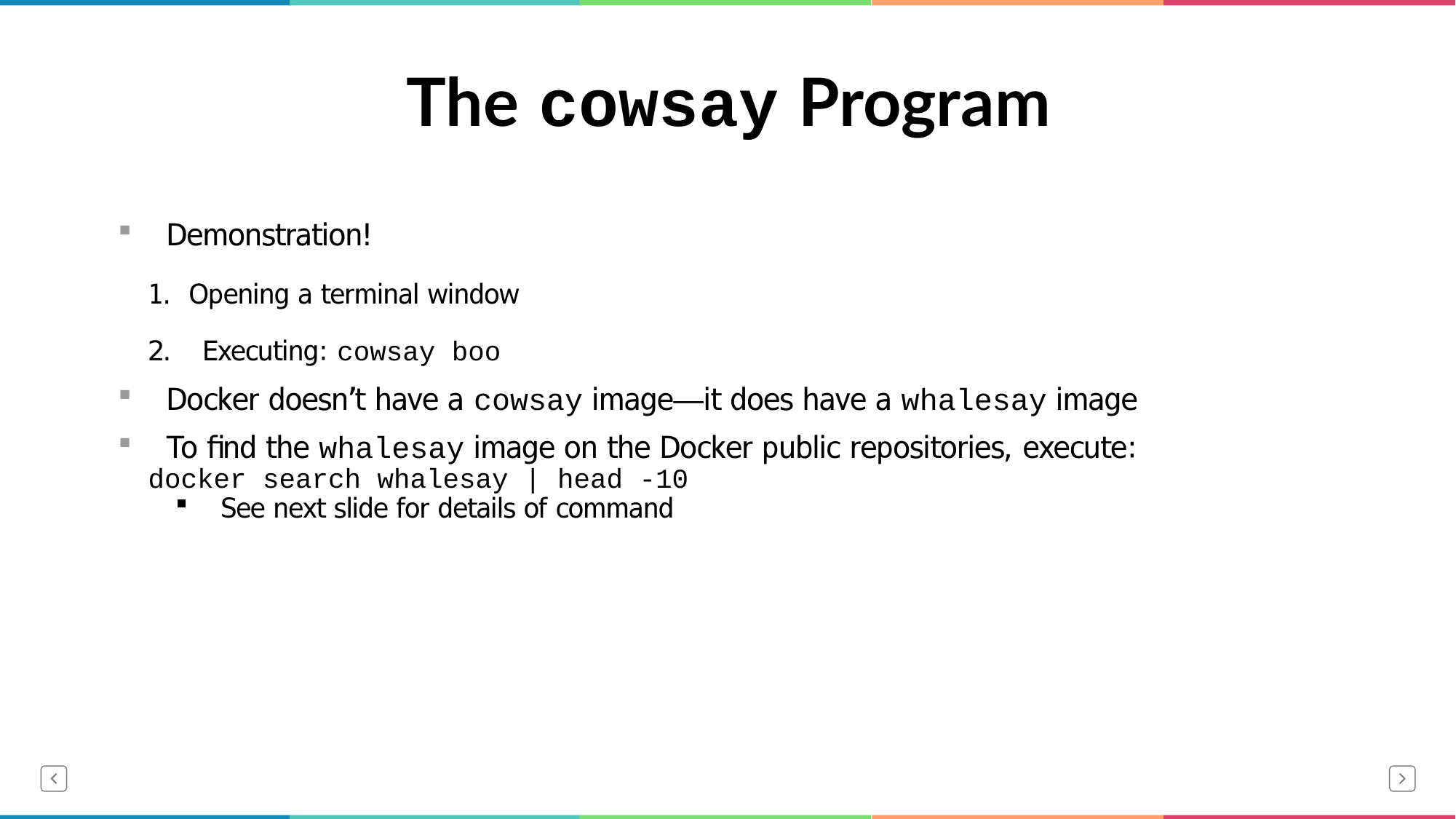

# The cowsay Program

Demonstration!
Opening a terminal window
Executing: cowsay boo
Docker doesn’t have a cowsay image—it does have a whalesay image
To find the whalesay image on the Docker public repositories, execute:
docker search whalesay | head -10
See next slide for details of command